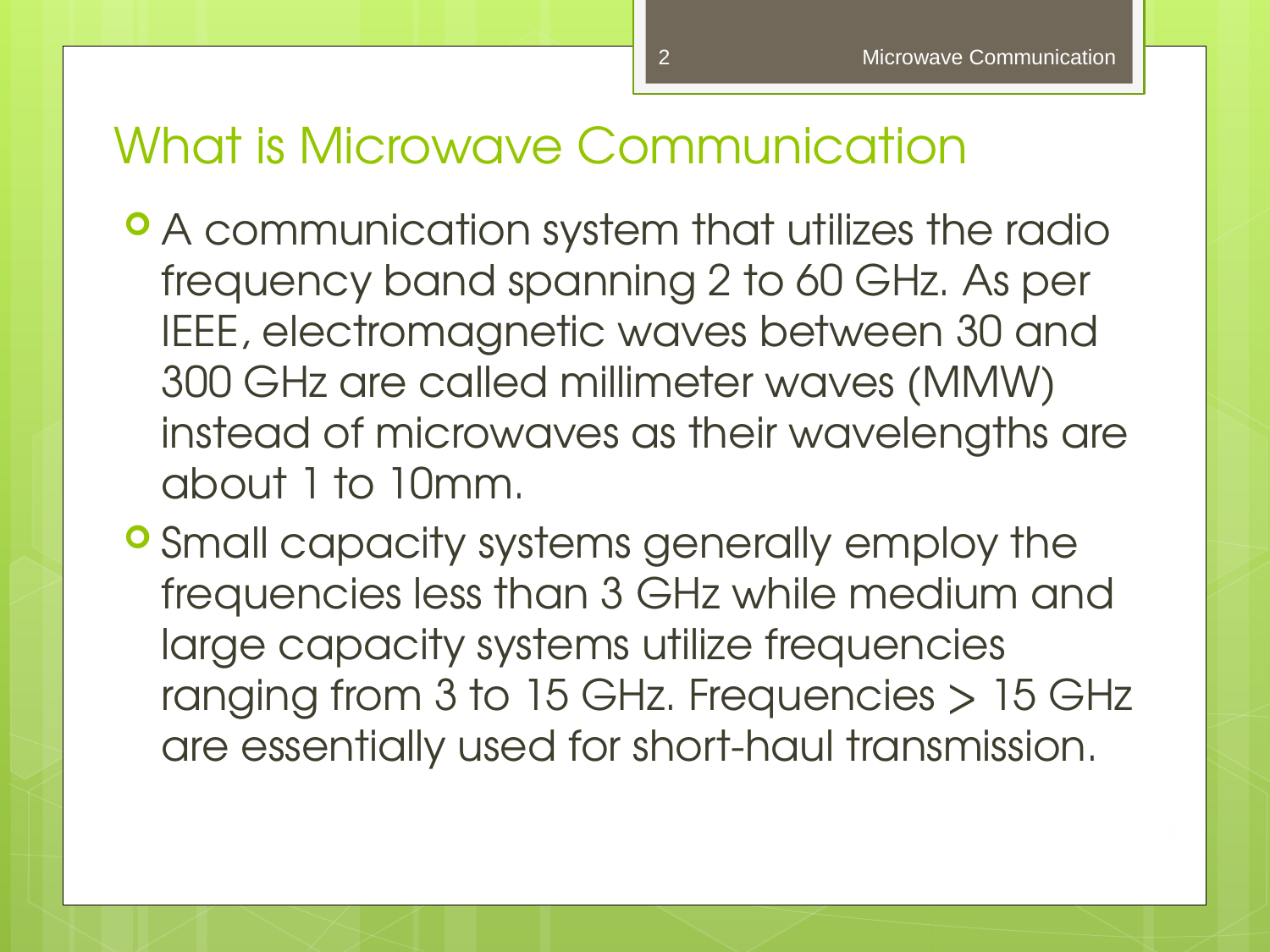

2
Microwave Communication
# What is Microwave Communication
A communication system that utilizes the radio frequency band spanning 2 to 60 GHz. As per IEEE, electromagnetic waves between 30 and 300 GHz are called millimeter waves (MMW) instead of microwaves as their wavelengths are about 1 to 10mm.
Small capacity systems generally employ the frequencies less than 3 GHz while medium and large capacity systems utilize frequencies ranging from 3 to 15 GHz. Frequencies > 15 GHz are essentially used for short-haul transmission.
2